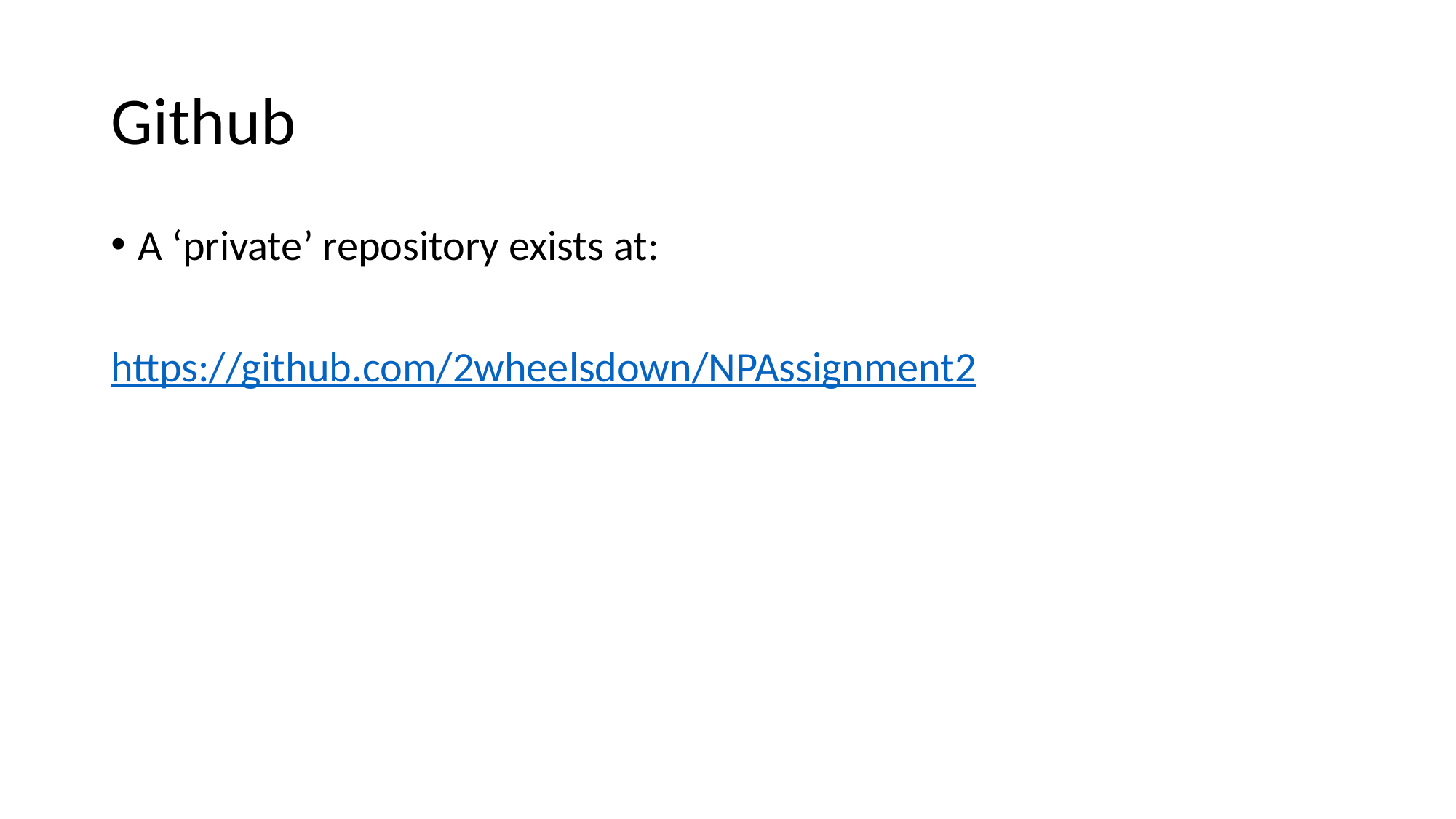

# Github
A ‘private’ repository exists at:

https://github.com/2wheelsdown/NPAssignment2